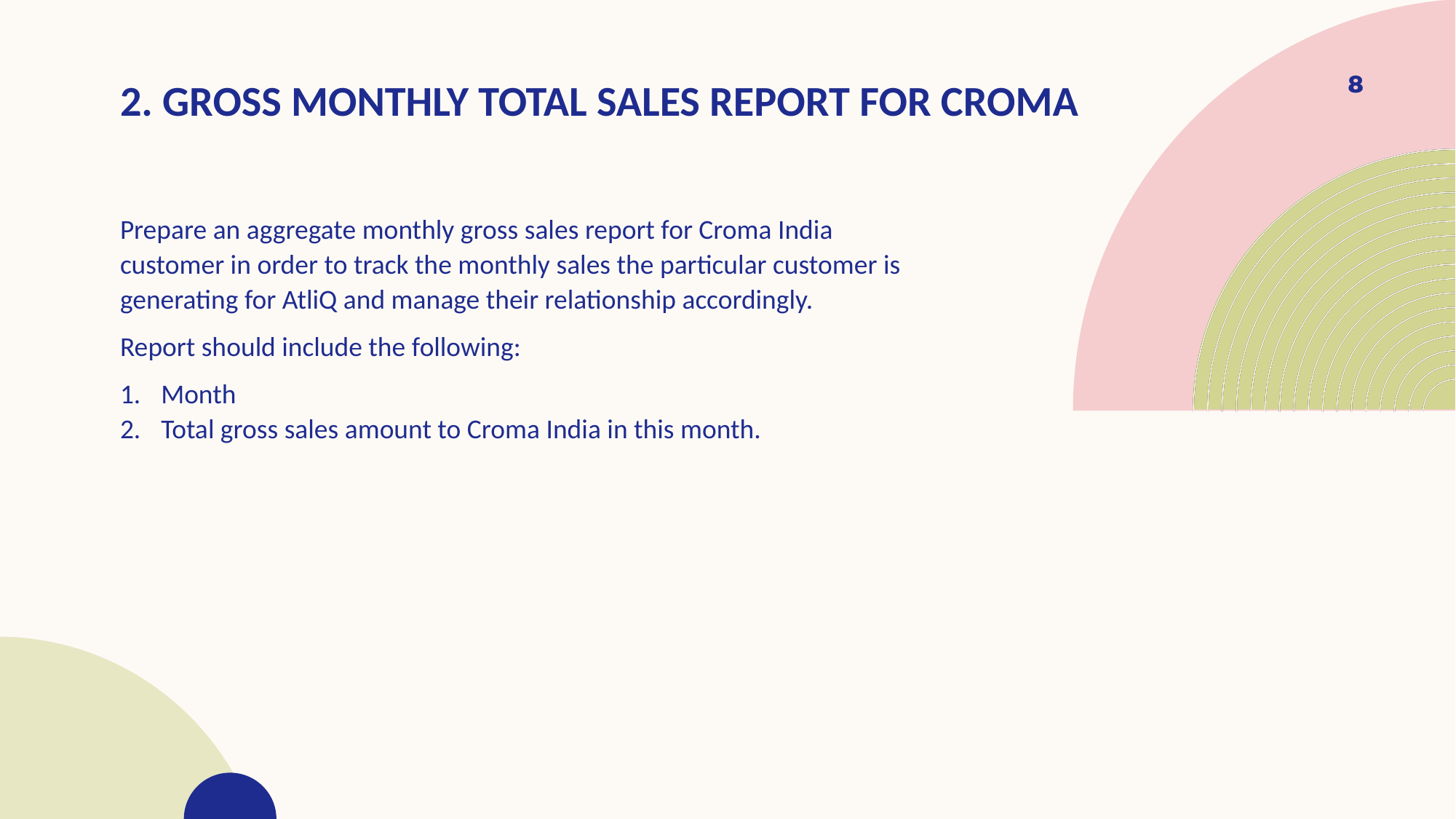

# 2. Gross Monthly total sales report for Croma
8
Prepare an aggregate monthly gross sales report for Croma India customer in order to track the monthly sales the particular customer is generating for AtliQ and manage their relationship accordingly.
Report should include the following:
Month
Total gross sales amount to Croma India in this month.